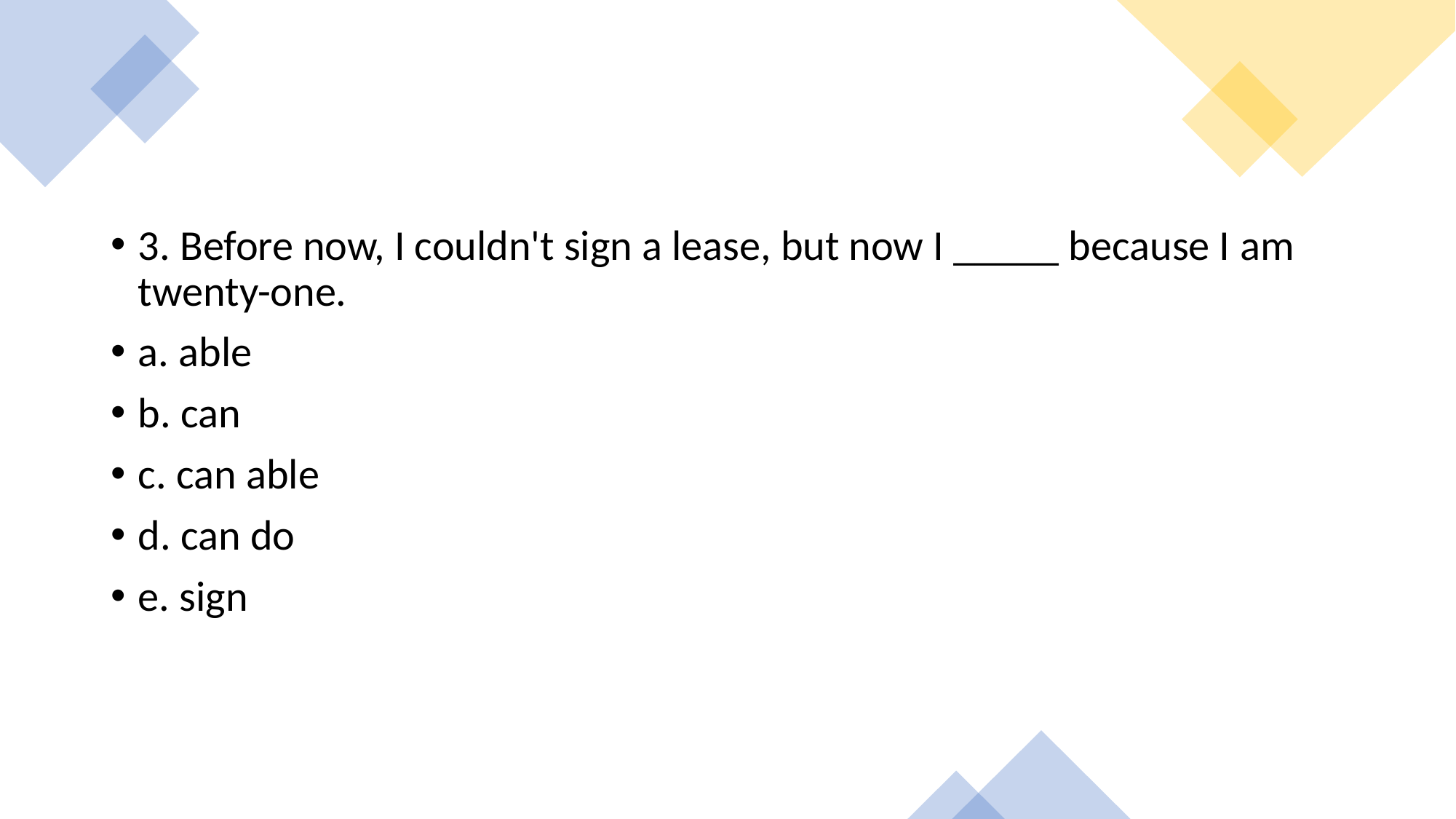

3. Before now, I couldn't sign a lease, but now I _____ because I am twenty-one.
a. able
b. can
c. can able
d. can do
e. sign